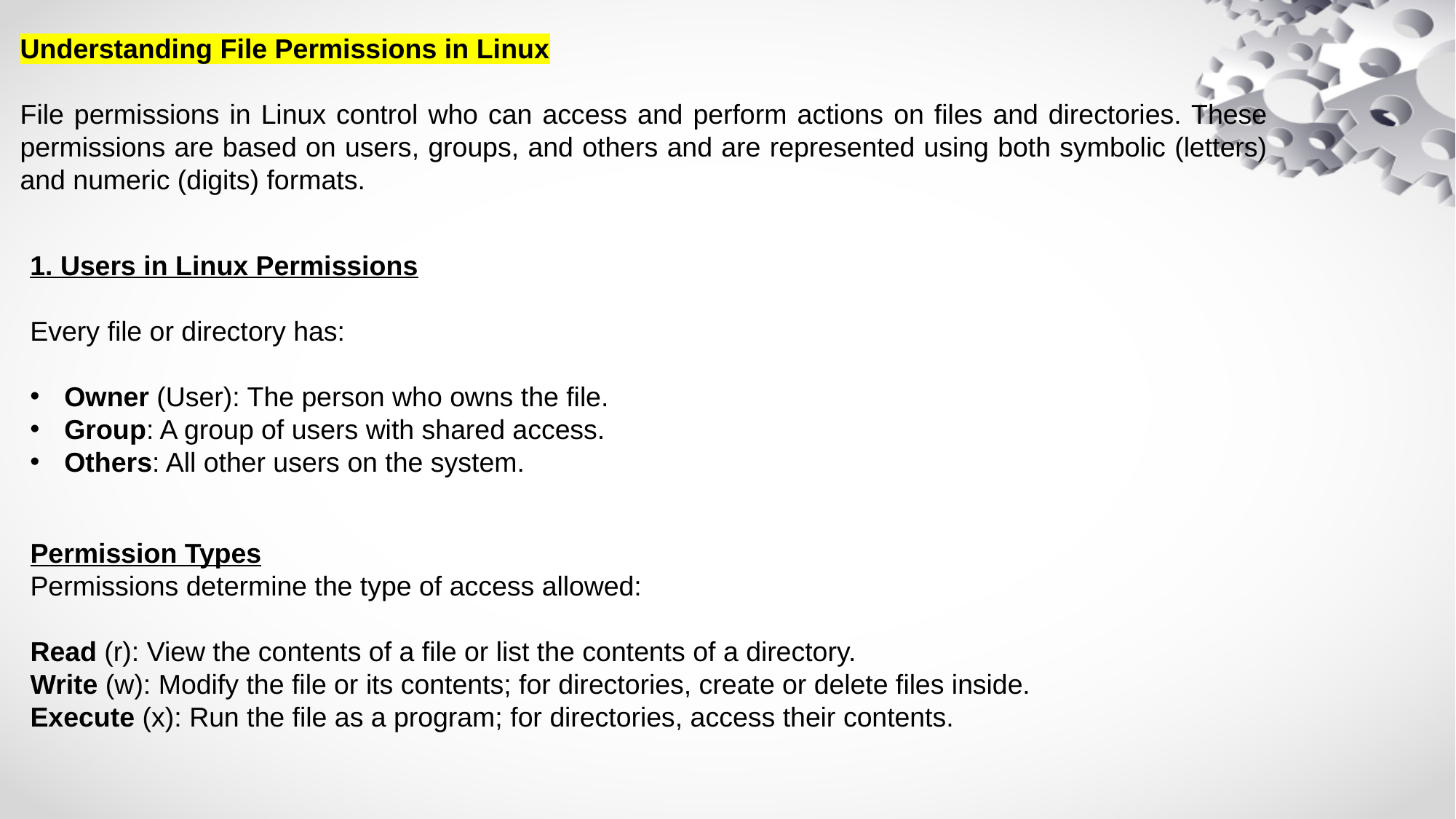

Understanding File Permissions in Linux

File permissions in Linux control who can access and perform actions on files and directories. These permissions are based on users, groups, and others and are represented using both symbolic (letters) and numeric (digits) formats.
1. Users in Linux Permissions

Every file or directory has:

Owner (User): The person who owns the file.
Group: A group of users with shared access.
Others: All other users on the system.
Permission Types
Permissions determine the type of access allowed:

Read (r): View the contents of a file or list the contents of a directory.
Write (w): Modify the file or its contents; for directories, create or delete files inside.
Execute (x): Run the file as a program; for directories, access their contents.